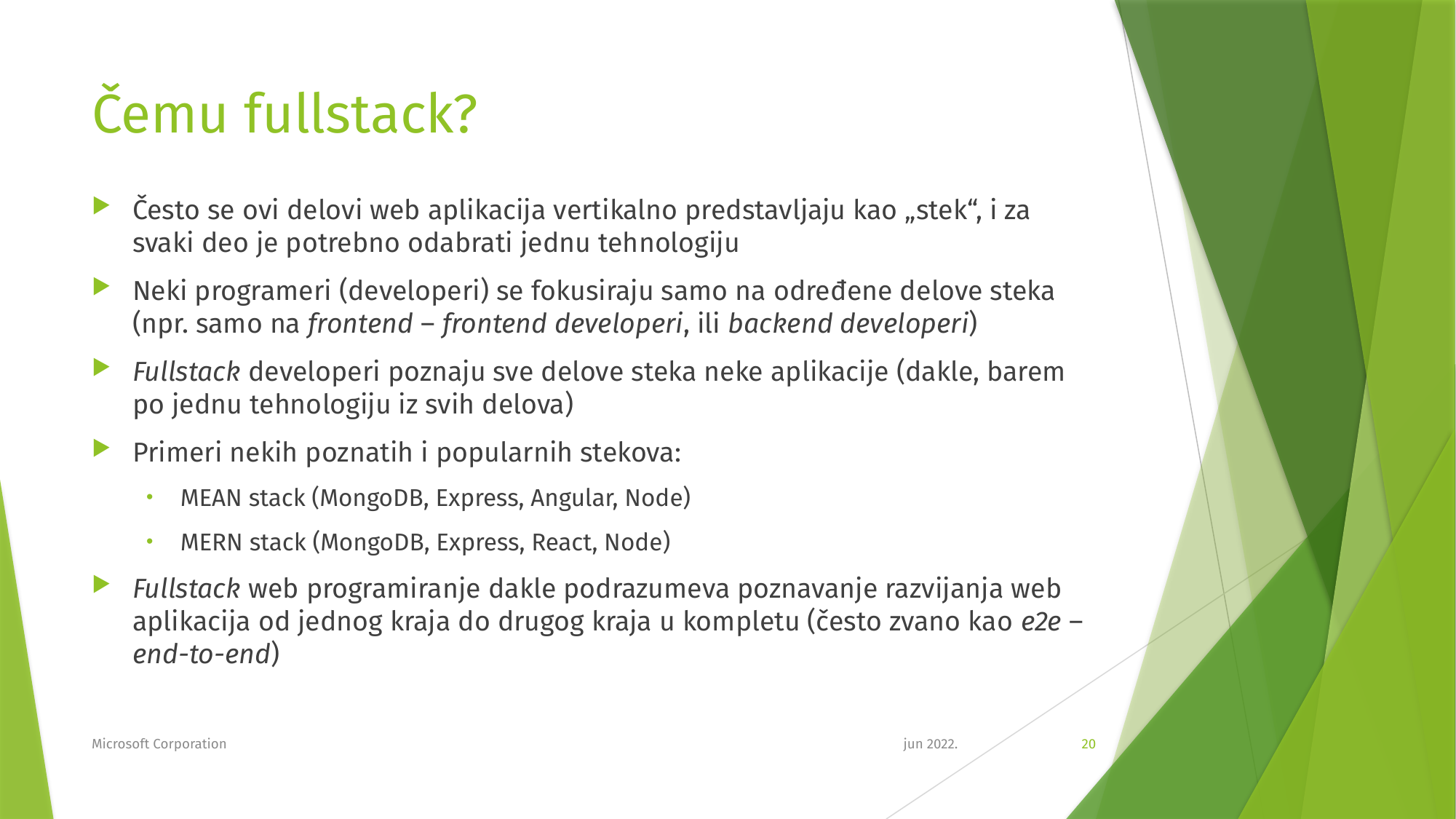

# Čemu fullstack?
Često se ovi delovi web aplikacija vertikalno predstavljaju kao „stek“, i za svaki deo je potrebno odabrati jednu tehnologiju
Neki programeri (developeri) se fokusiraju samo na određene delove steka (npr. samo na frontend – frontend developeri, ili backend developeri)
Fullstack developeri poznaju sve delove steka neke aplikacije (dakle, barem po jednu tehnologiju iz svih delova)
Primeri nekih poznatih i popularnih stekova:
MEAN stack (MongoDB, Express, Angular, Node)
MERN stack (MongoDB, Express, React, Node)
Fullstack web programiranje dakle podrazumeva poznavanje razvijanja web aplikacija od jednog kraja do drugog kraja u kompletu (često zvano kao e2e – end-to-end)
Microsoft Corporation
jun 2022.
20